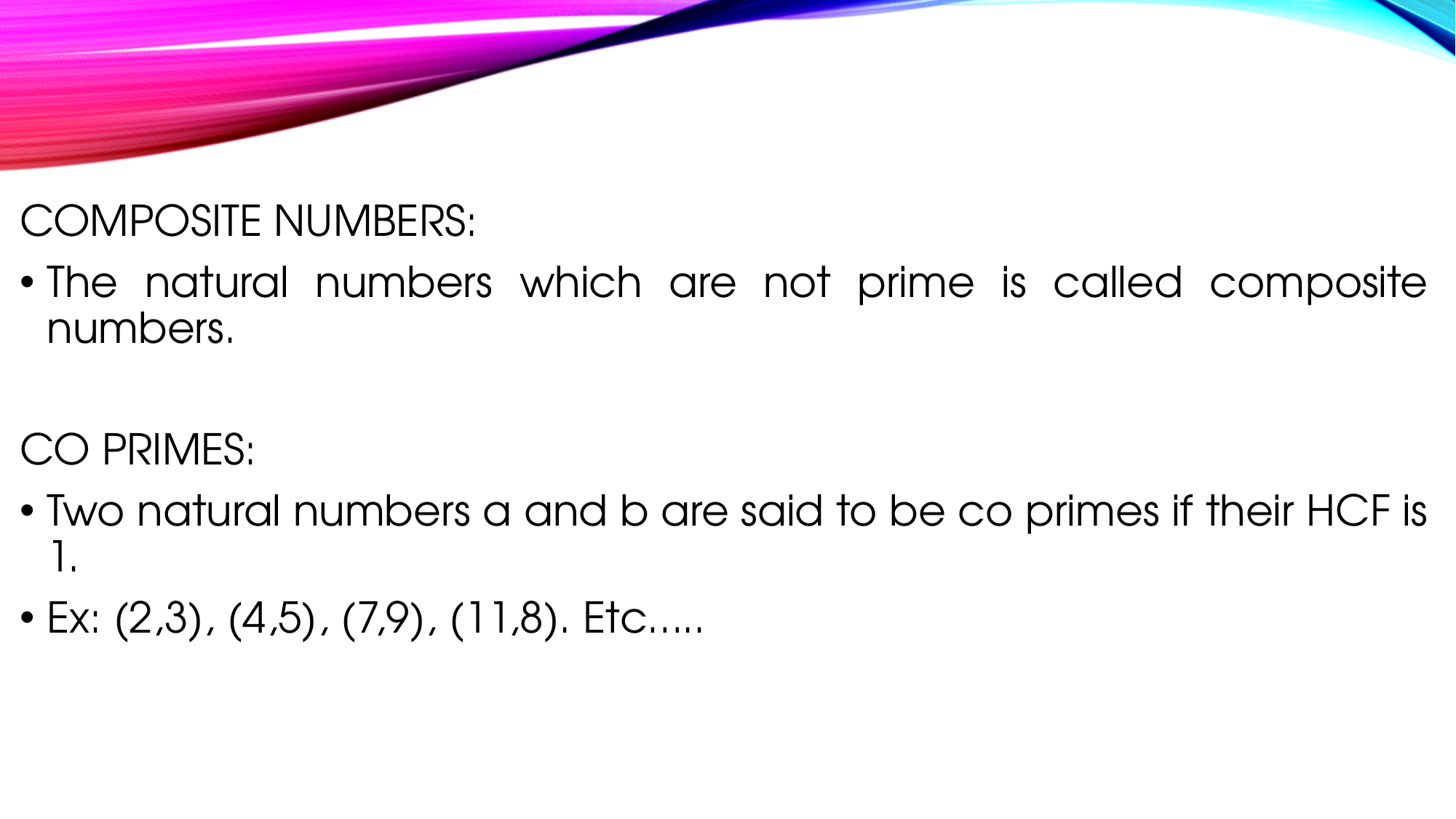

COMPOSITE NUMBERS:
The natural numbers which are not prime is called composite numbers.

CO PRIMES:
Two natural numbers a and b are said to be co primes if their HCF is 1.
Ex: (2,3), (4,5), (7,9), (11,8). Etc…..